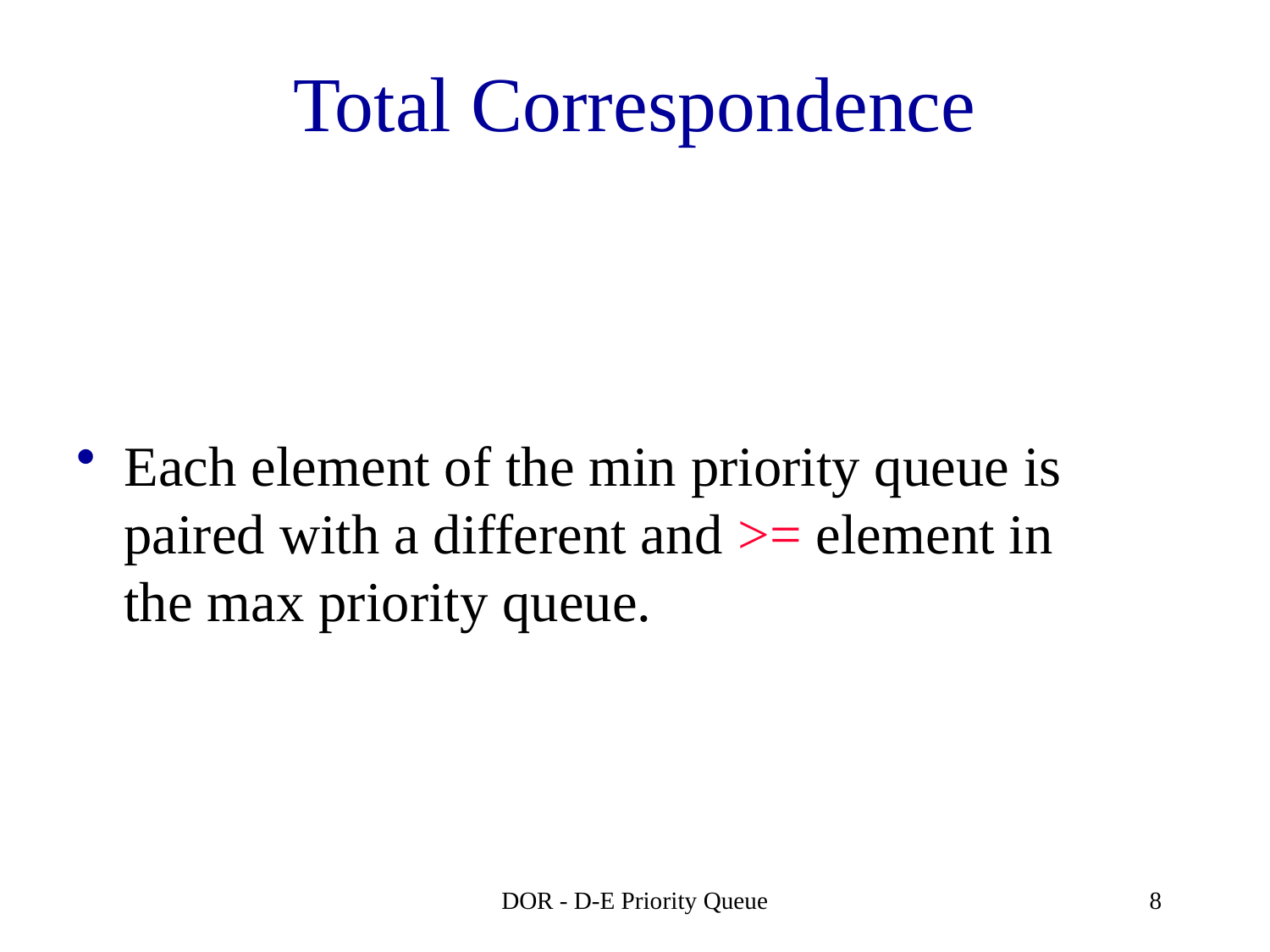

# Total Correspondence
Each element of the min priority queue is paired with a different and >= element in the max priority queue.
DOR - D-E Priority Queue
8